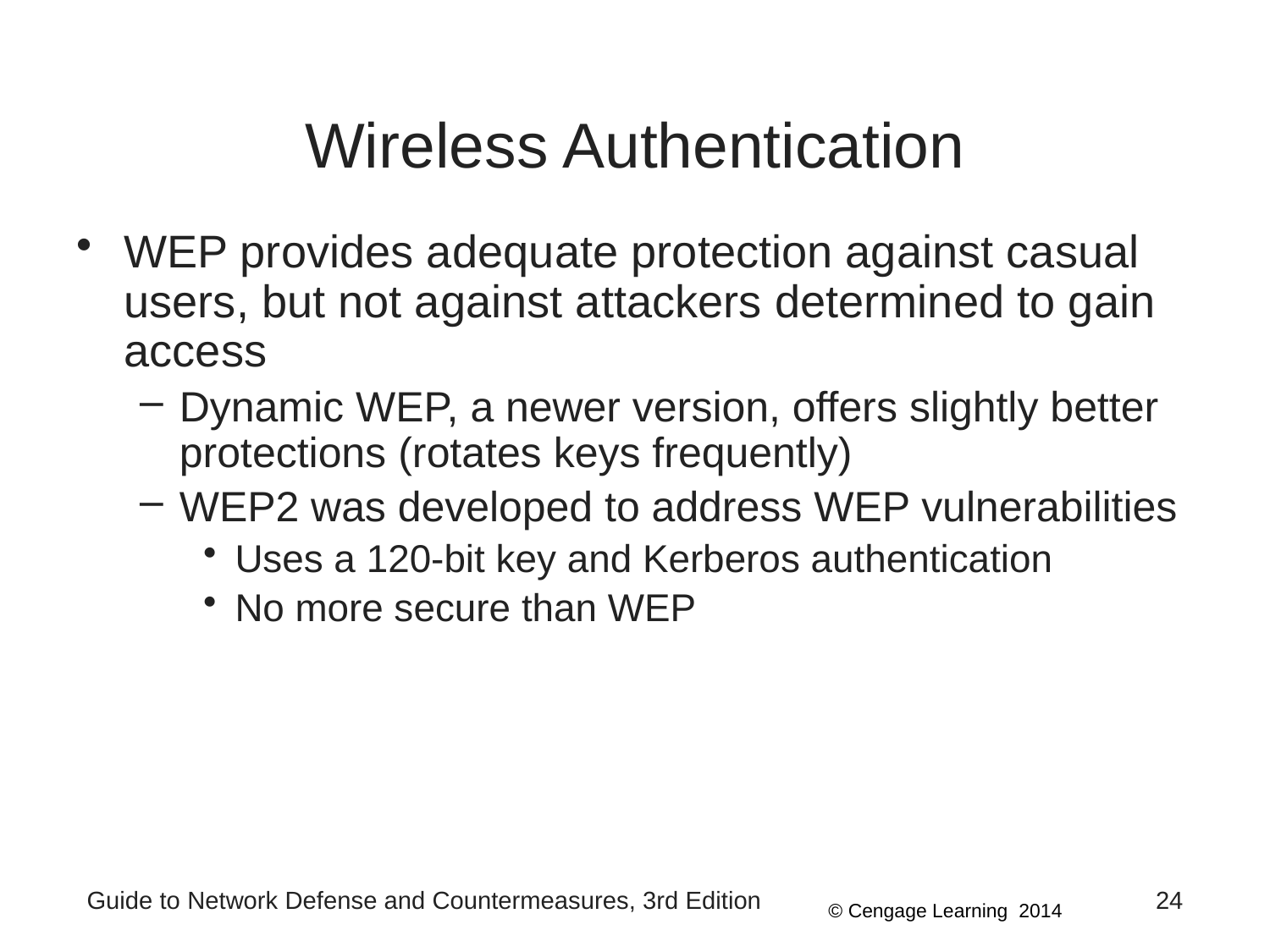

# Wireless Authentication
WEP provides adequate protection against casual users, but not against attackers determined to gain access
Dynamic WEP, a newer version, offers slightly better protections (rotates keys frequently)
WEP2 was developed to address WEP vulnerabilities
Uses a 120-bit key and Kerberos authentication
No more secure than WEP
Guide to Network Defense and Countermeasures, 3rd Edition
24